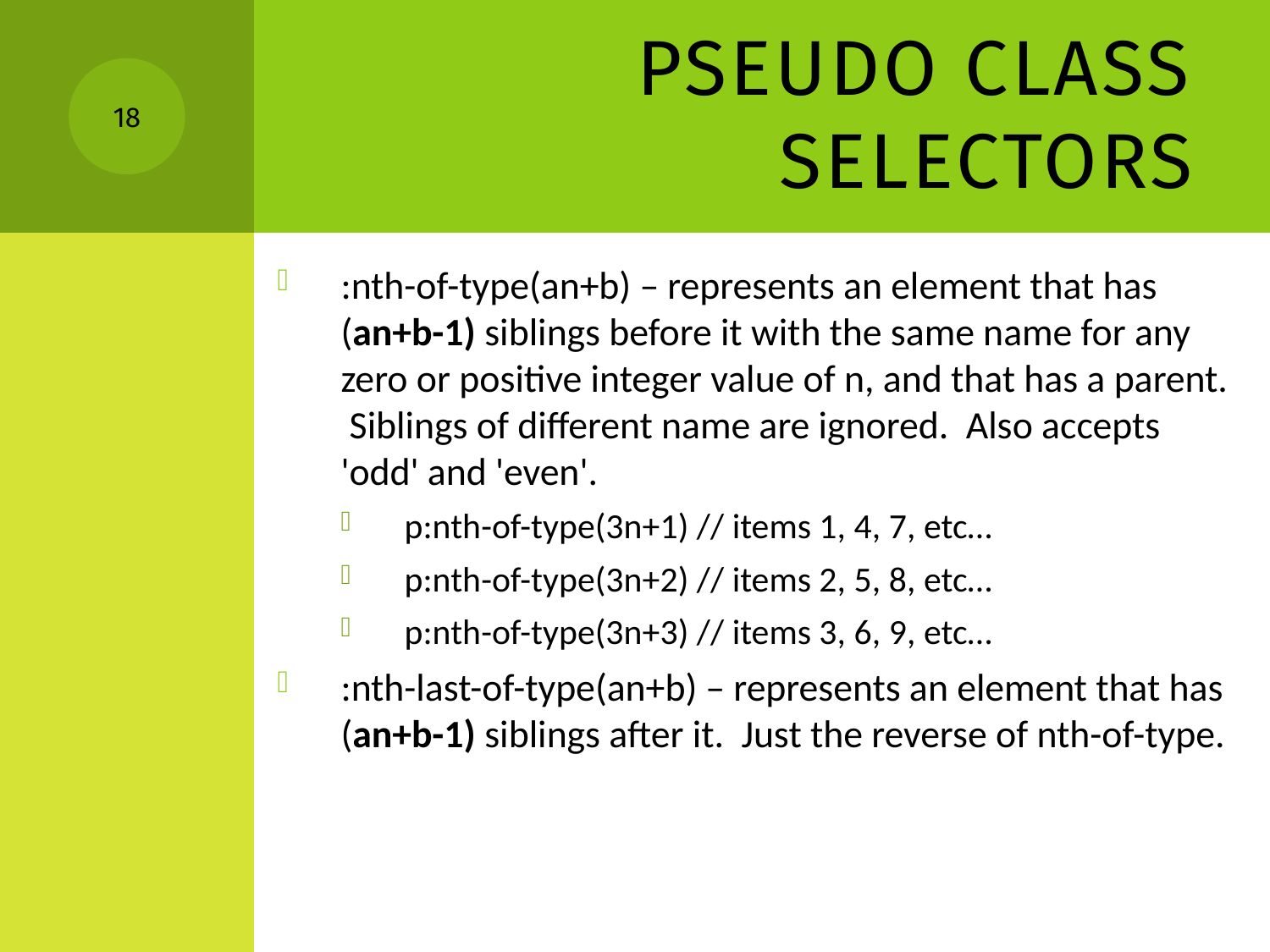

# Pseudo Class Selectors
18
:nth-of-type(an+b) – represents an element that has (an+b-1) siblings before it with the same name for any zero or positive integer value of n, and that has a parent.  Siblings of different name are ignored.  Also accepts 'odd' and 'even'.
p:nth-of-type(3n+1) // items 1, 4, 7, etc…
p:nth-of-type(3n+2) // items 2, 5, 8, etc…
p:nth-of-type(3n+3) // items 3, 6, 9, etc…
:nth-last-of-type(an+b) – represents an element that has (an+b-1) siblings after it.  Just the reverse of nth-of-type.